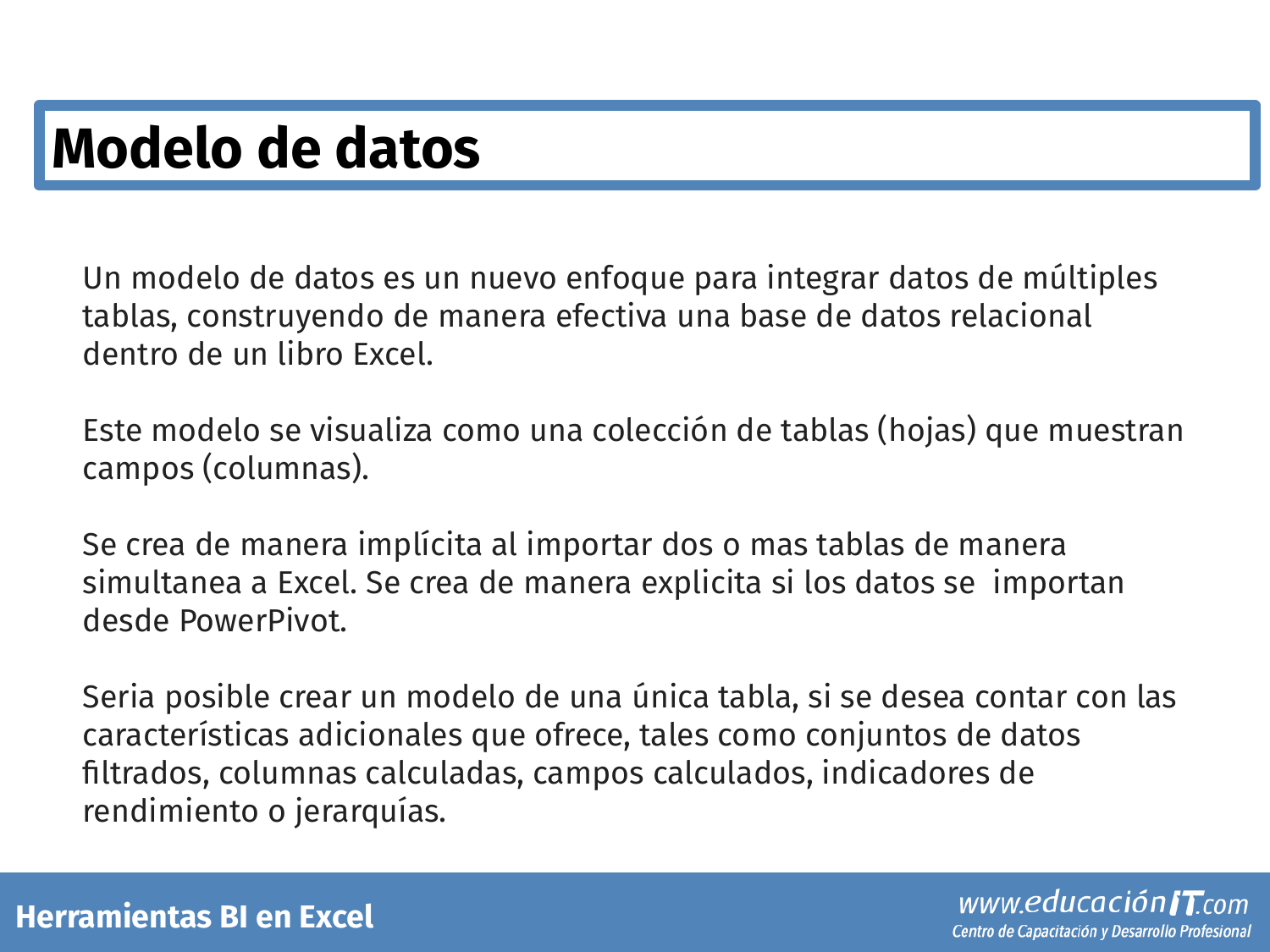

Modelo de datos
Un modelo de datos es un nuevo enfoque para integrar datos de múltiples tablas, construyendo de manera efectiva una base de datos relacional dentro de un libro Excel.

Este modelo se visualiza como una colección de tablas (hojas) que muestran campos (columnas).

Se crea de manera implícita al importar dos o mas tablas de manera simultanea a Excel. Se crea de manera explicita si los datos se  importan desde PowerPivot.

Seria posible crear un modelo de una única tabla, si se desea contar con las características adicionales que ofrece, tales como conjuntos de datos filtrados, columnas calculadas, campos calculados, indicadores de rendimiento o jerarquías.